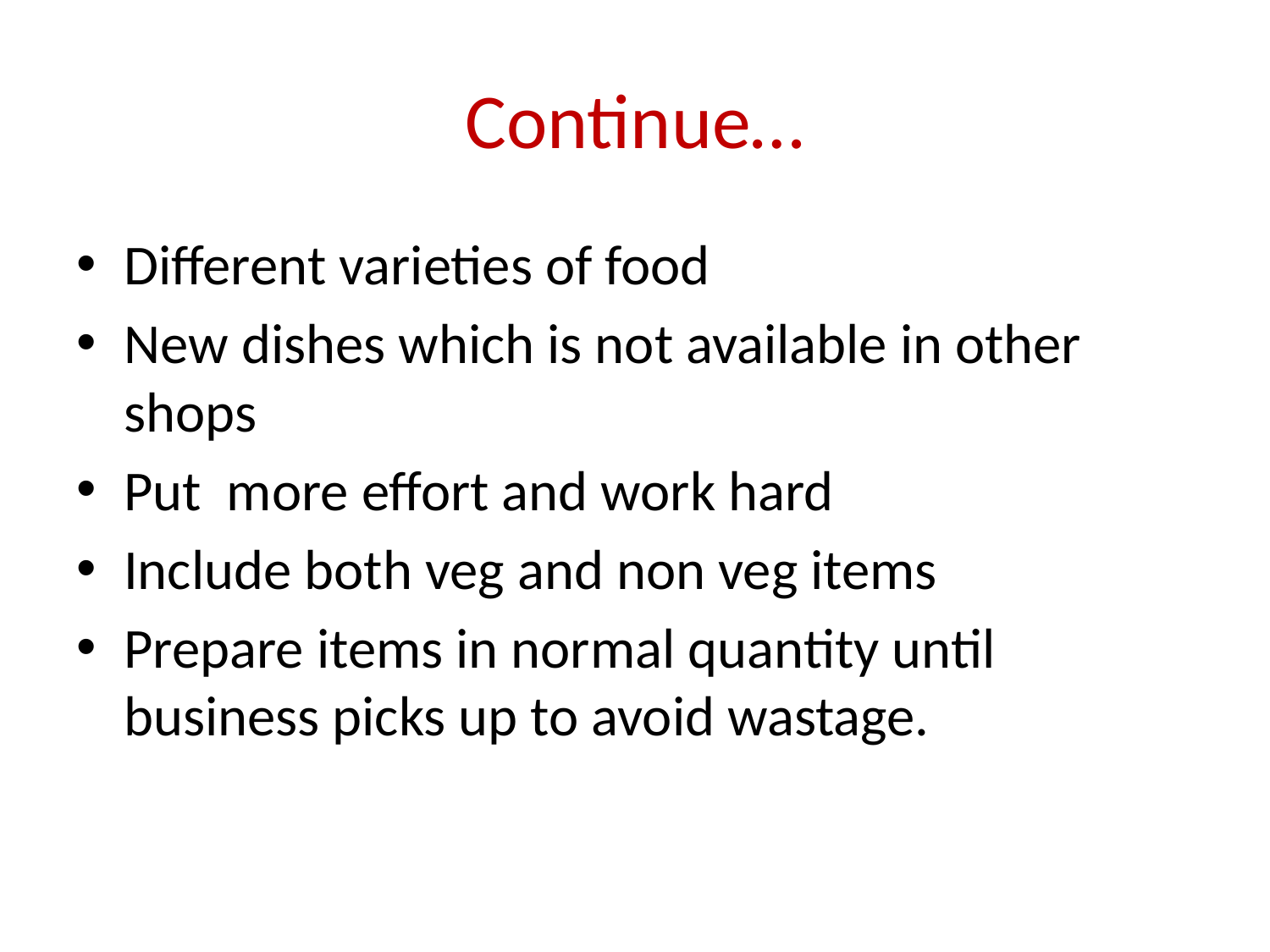

# Continue…
Different varieties of food
New dishes which is not available in other shops
Put  more effort and work hard
Include both veg and non veg items
Prepare items in normal quantity until business picks up to avoid wastage.